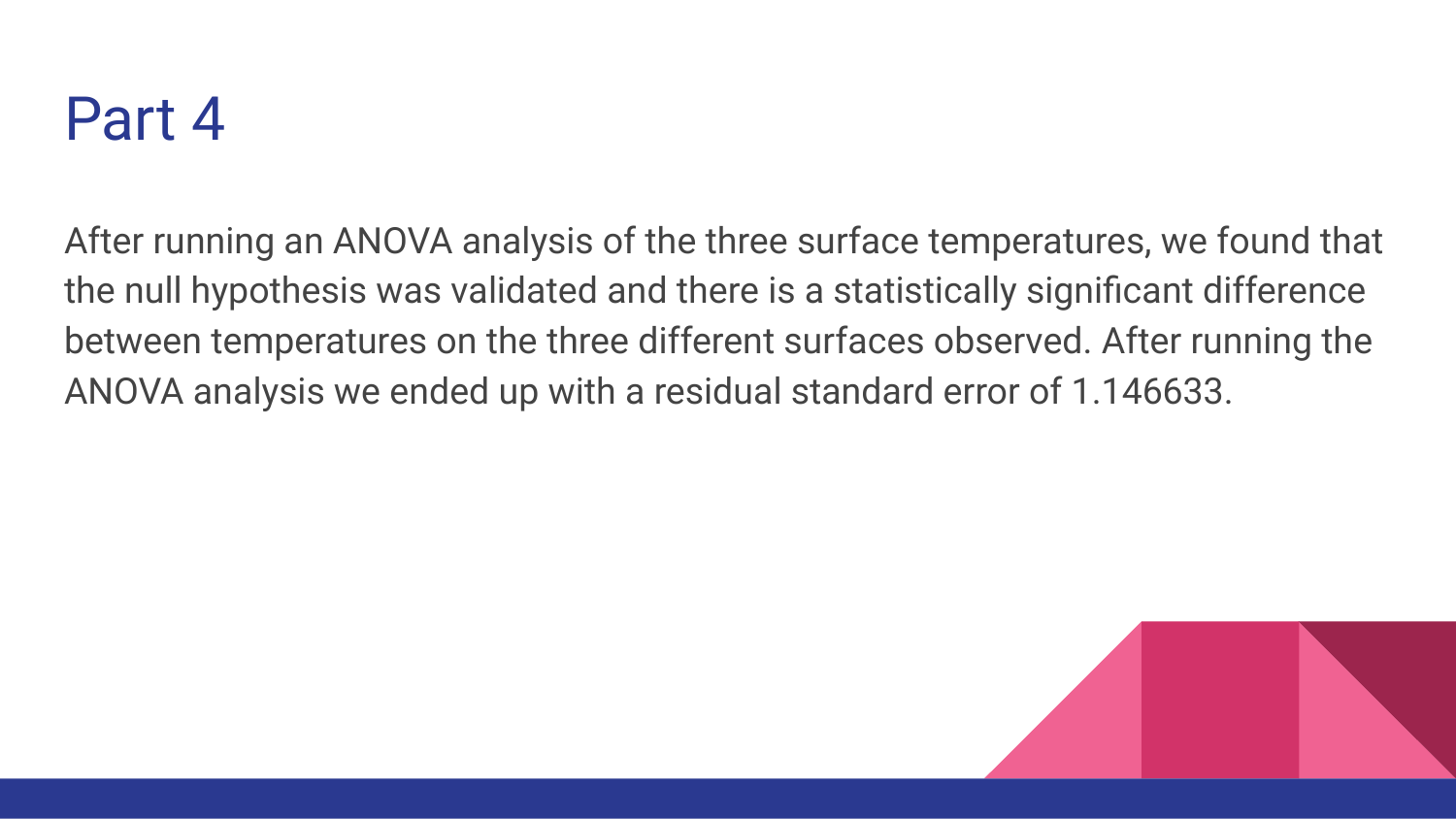

# Part 4
After running an ANOVA analysis of the three surface temperatures, we found that the null hypothesis was validated and there is a statistically significant difference between temperatures on the three different surfaces observed. After running the ANOVA analysis we ended up with a residual standard error of 1.146633.